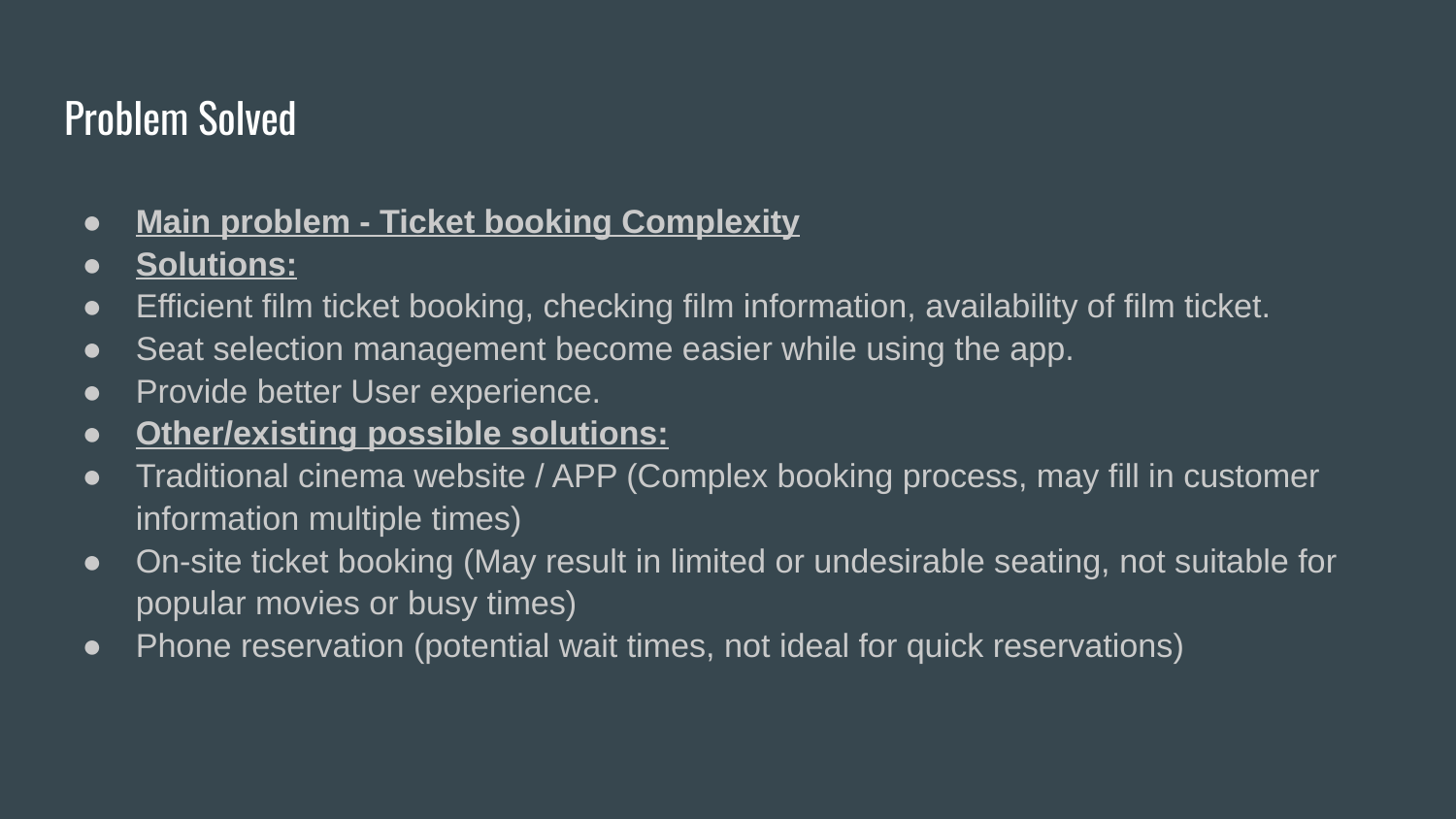

# Problem Solved
Main problem - Ticket booking Complexity
Solutions:
Efficient film ticket booking, checking film information, availability of film ticket.
Seat selection management become easier while using the app.
Provide better User experience.
Other/existing possible solutions:
Traditional cinema website / APP (Complex booking process, may fill in customer information multiple times)
On-site ticket booking (May result in limited or undesirable seating, not suitable for popular movies or busy times)
Phone reservation (potential wait times, not ideal for quick reservations)